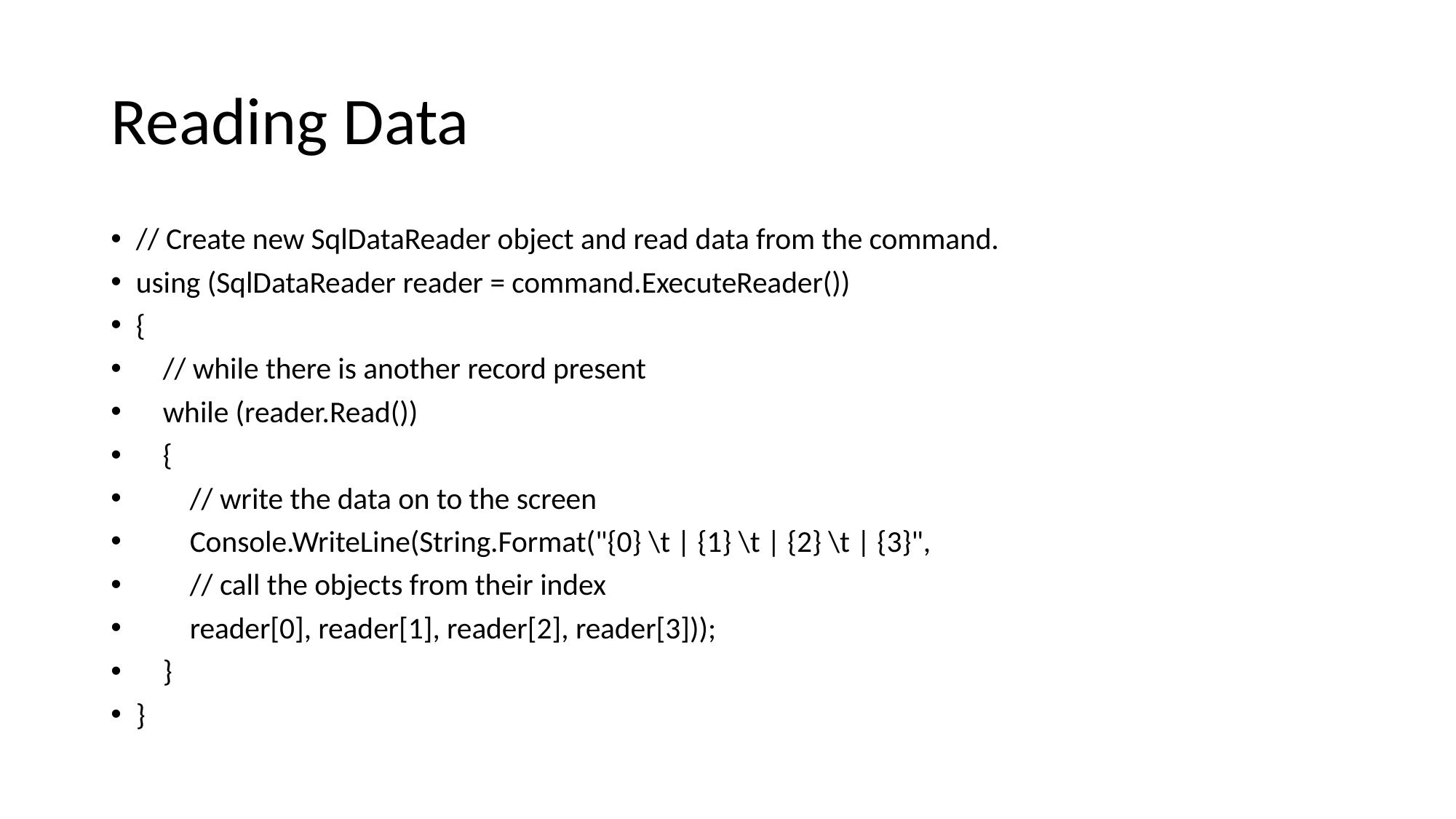

# Reading Data
// Create new SqlDataReader object and read data from the command.
using (SqlDataReader reader = command.ExecuteReader())
{
    // while there is another record present
    while (reader.Read())
    {
        // write the data on to the screen
        Console.WriteLine(String.Format("{0} \t | {1} \t | {2} \t | {3}",
        // call the objects from their index
        reader[0], reader[1], reader[2], reader[3]));
    }
}